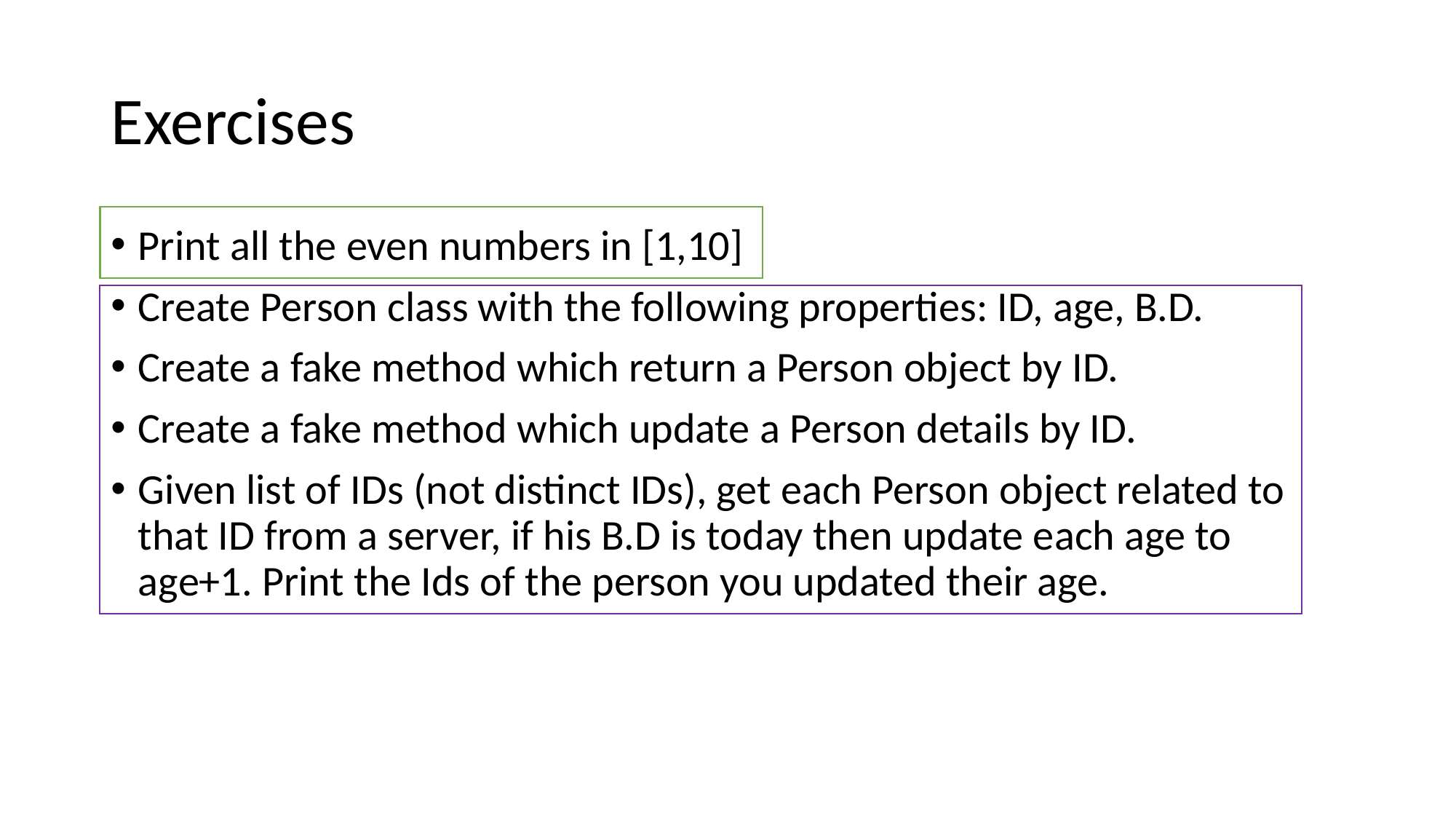

# Exercises

Print all the even numbers in [1,10]
Create Person class with the following properties: ID, age, B.D.
Create a fake method which return a Person object by ID.
Create a fake method which update a Person details by ID.
Given list of IDs (not distinct IDs), get each Person object related to that ID from a server, if his B.D is today then update each age to age+1. Print the Ids of the person you updated their age.